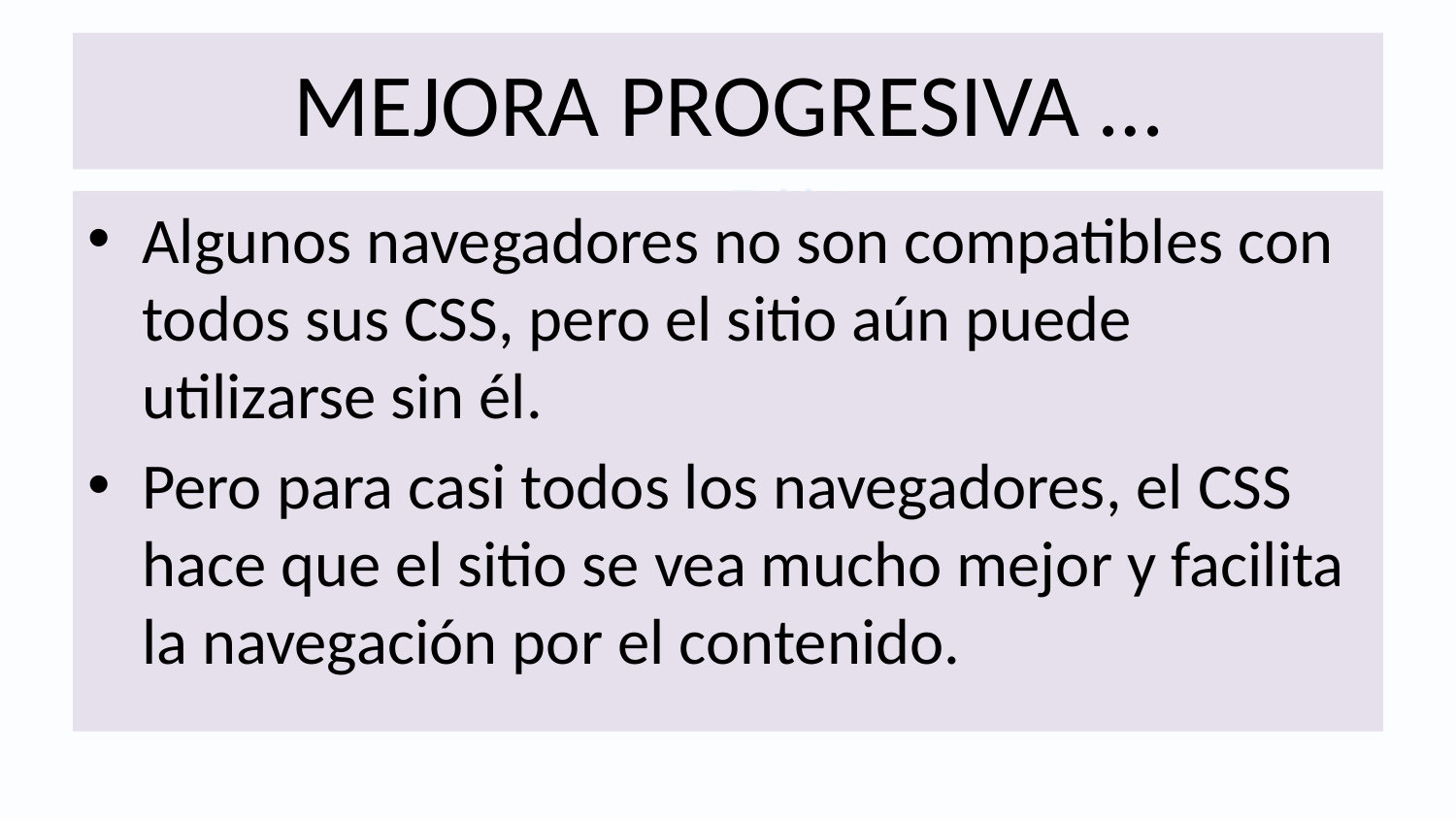

# MEJORA PROGRESIVA …
Algunos navegadores no son compatibles con todos sus CSS, pero el sitio aún puede utilizarse sin él.
Pero para casi todos los navegadores, el CSS hace que el sitio se vea mucho mejor y facilita la navegación por el contenido.